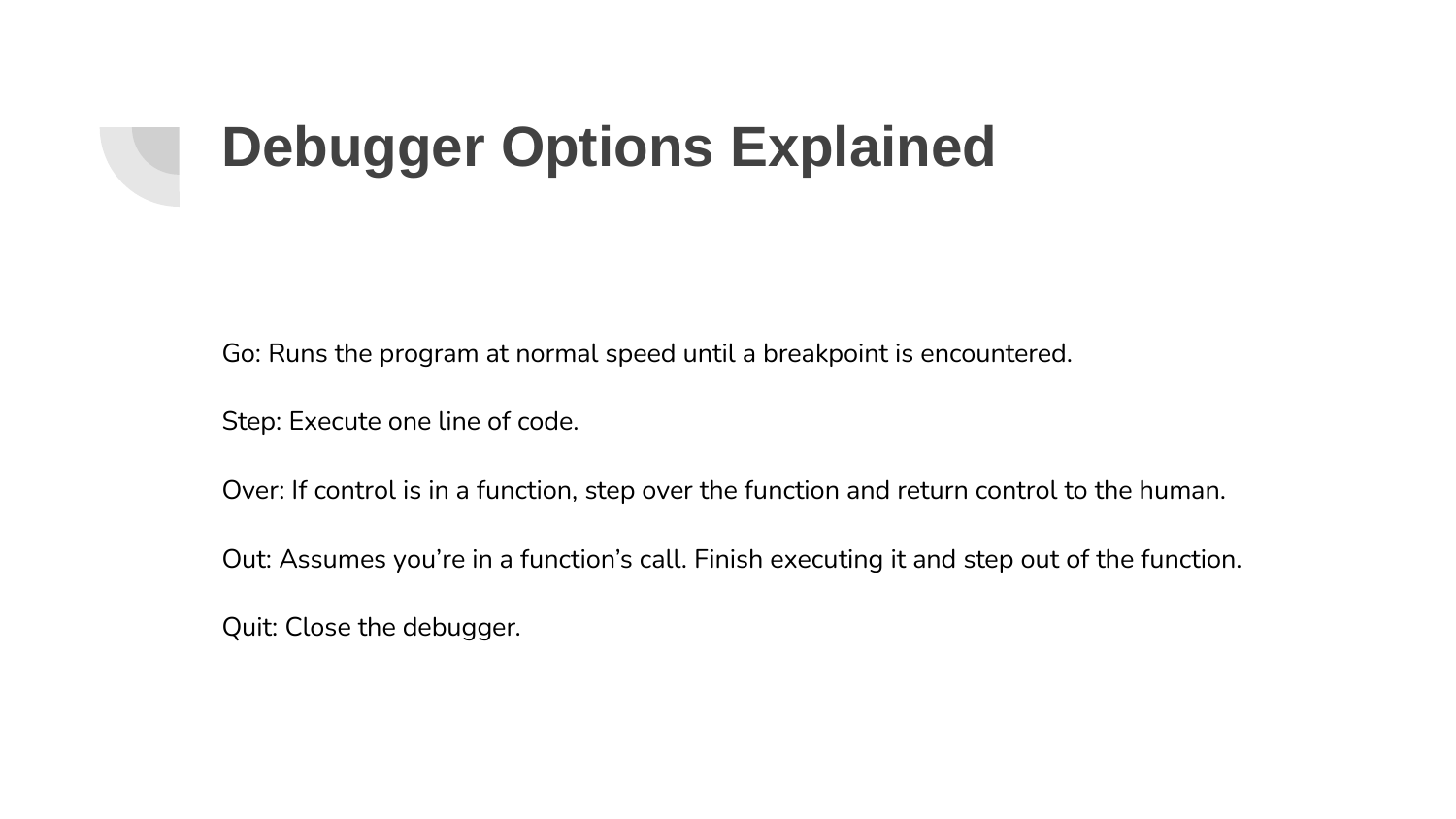

Debugger Options Explained
Go: Runs the program at normal speed until a breakpoint is encountered.
Step: Execute one line of code.
Over: If control is in a function, step over the function and return control to the human.
Out: Assumes you’re in a function’s call. Finish executing it and step out of the function.
Quit: Close the debugger.